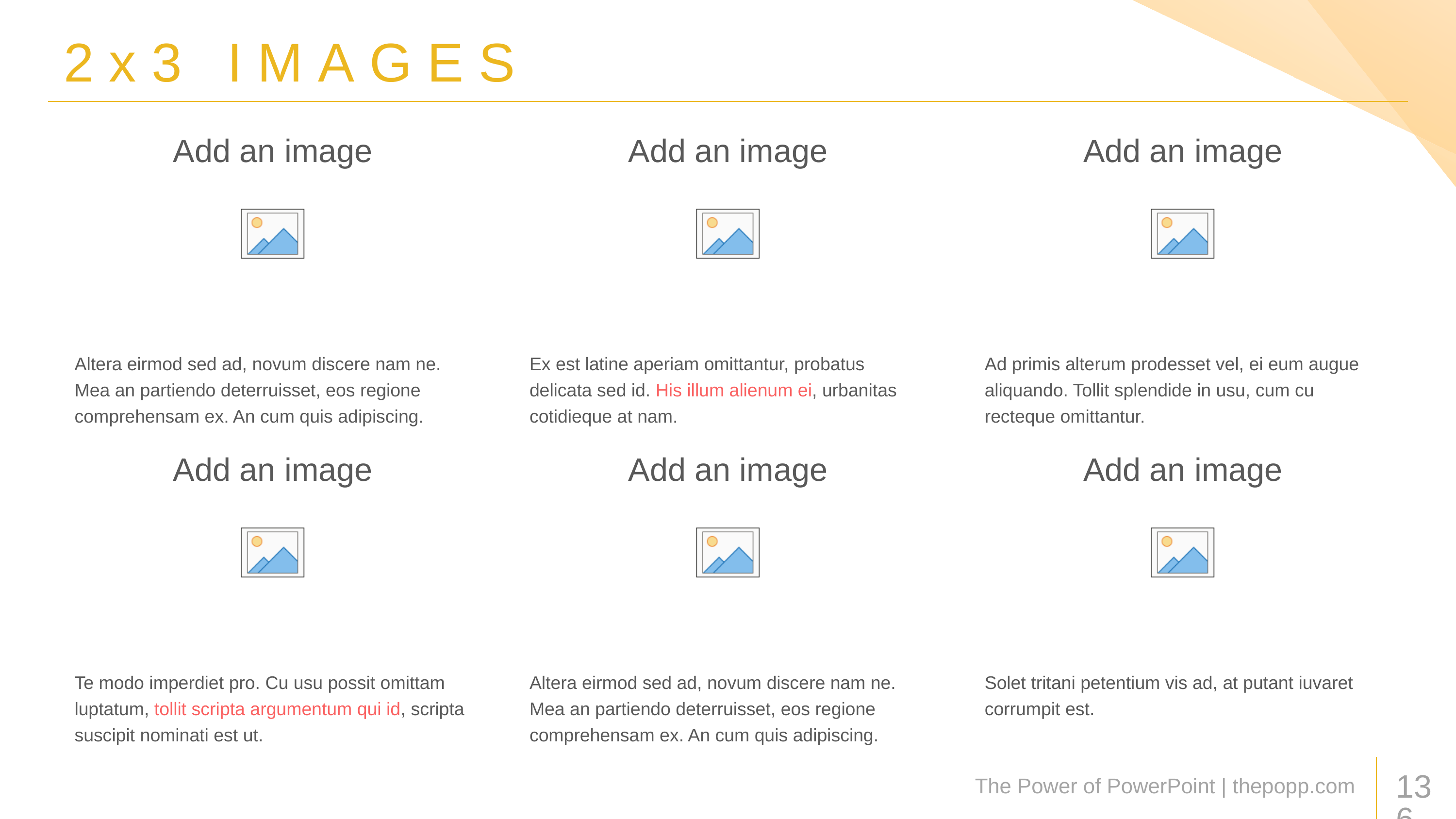

# 2x3 IMAGES

Altera eirmod sed ad, novum discere nam ne. Mea an partiendo deterruisset, eos regione comprehensam ex. An cum quis adipiscing.
Ex est latine aperiam omittantur, probatus delicata sed id. His illum alienum ei, urbanitas cotidieque at nam.
Ad primis alterum prodesset vel, ei eum augue aliquando. Tollit splendide in usu, cum cu recteque omittantur.

Te modo imperdiet pro. Cu usu possit omittam luptatum, tollit scripta argumentum qui id, scripta suscipit nominati est ut.
Altera eirmod sed ad, novum discere nam ne. Mea an partiendo deterruisset, eos regione comprehensam ex. An cum quis adipiscing.
Solet tritani petentium vis ad, at putant iuvaret corrumpit est.

The Power of PowerPoint | thepopp.com
136